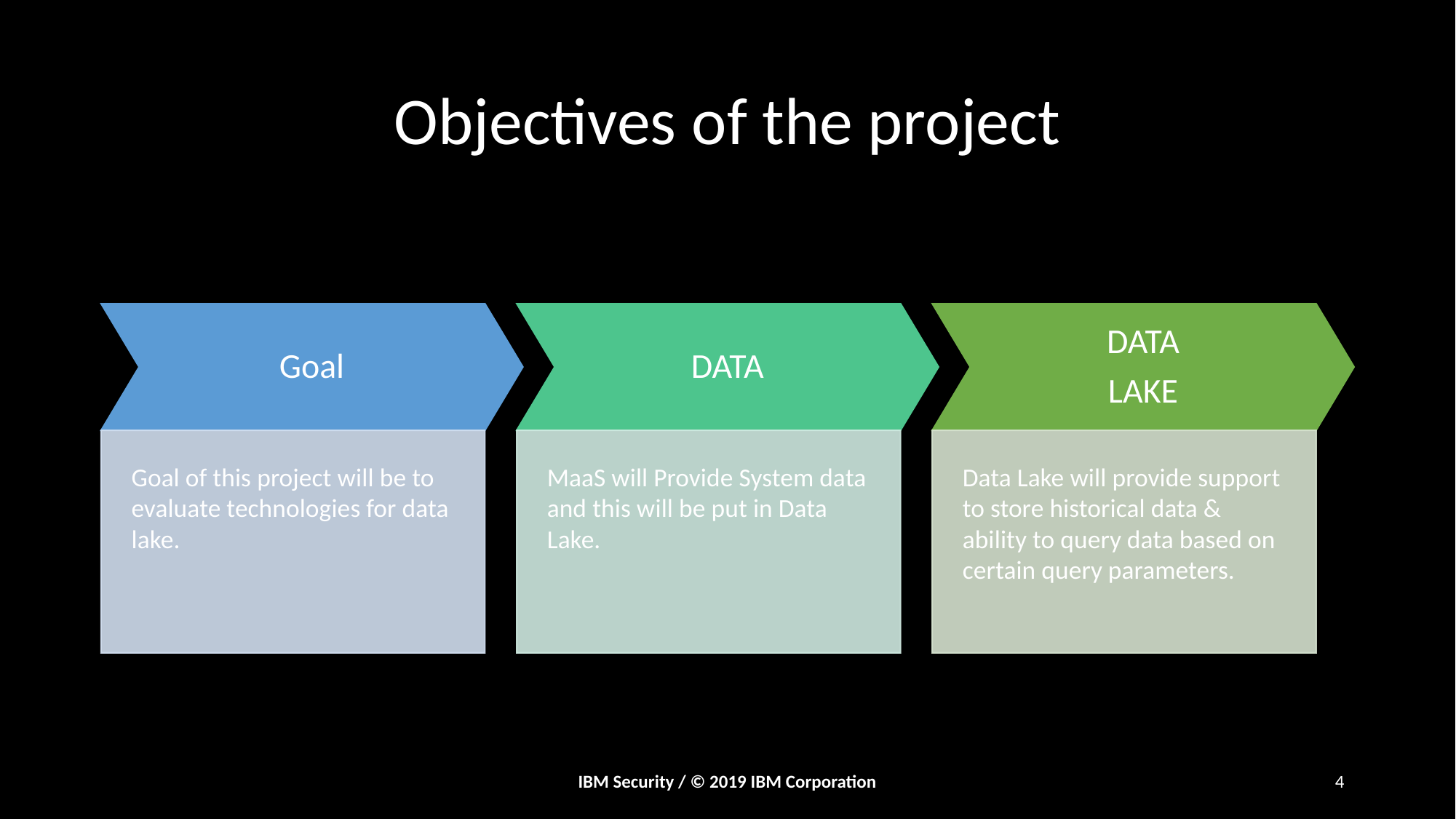

# Objectives of the project
Goal
Goal of this project will be to evaluate technologies for data lake.
DATA
MaaS will Provide System data and this will be put in Data Lake.
DATA
LAKE
Data Lake will provide support to store historical data & ability to query data based on certain query parameters.
IBM Security / © 2019 IBM Corporation
4